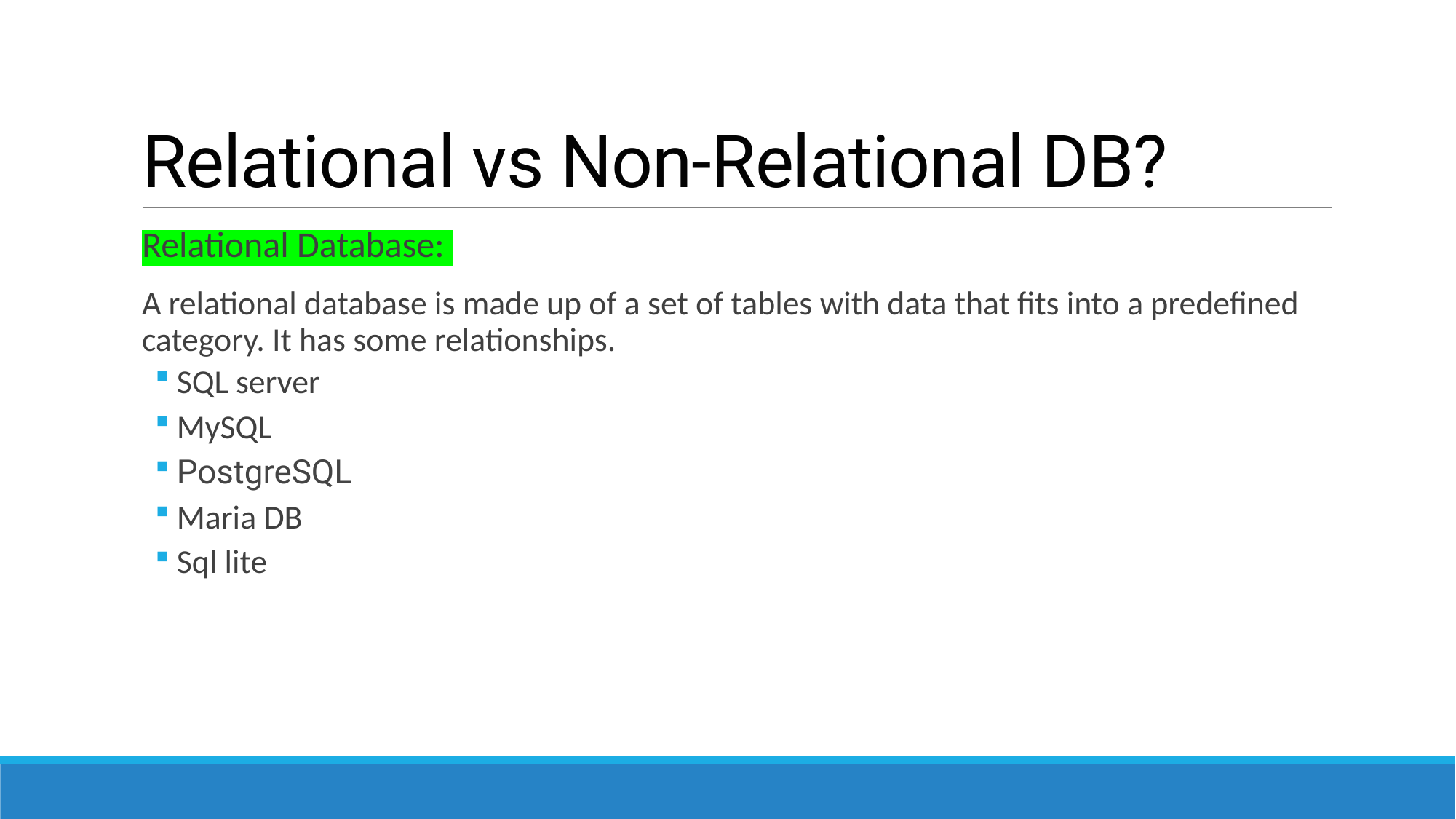

# Relational vs Non-Relational DB?
Relational Database:
A relational database is made up of a set of tables with data that fits into a predefined category. It has some relationships.
SQL server
MySQL
PostgreSQL
Maria DB
Sql lite